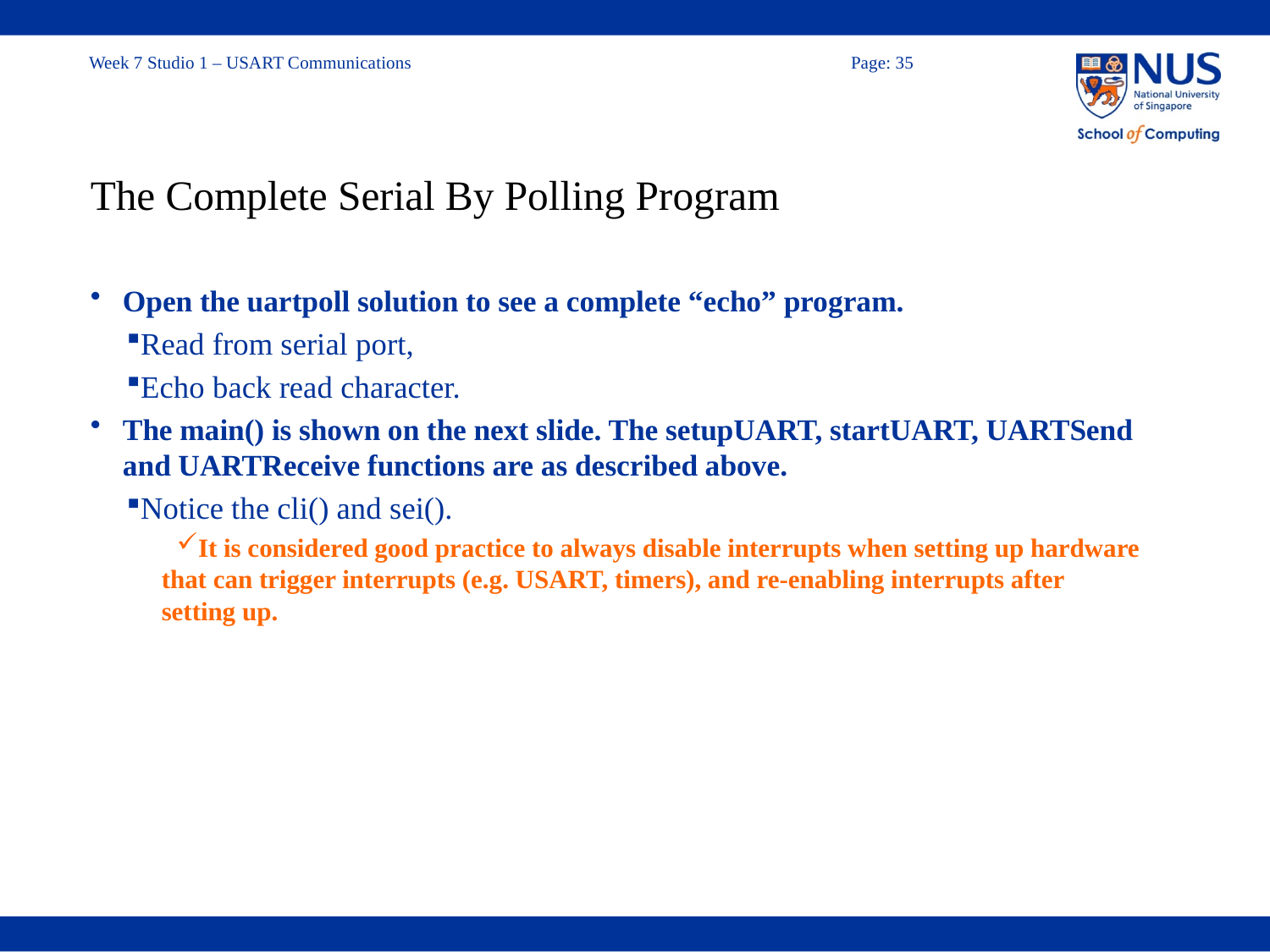

# The Complete Serial By Polling Program
Open the uartpoll solution to see a complete “echo” program.
Read from serial port,
Echo back read character.
The main() is shown on the next slide. The setupUART, startUART, UARTSend and UARTReceive functions are as described above.
Notice the cli() and sei().
It is considered good practice to always disable interrupts when setting up hardware that can trigger interrupts (e.g. USART, timers), and re-enabling interrupts after setting up.